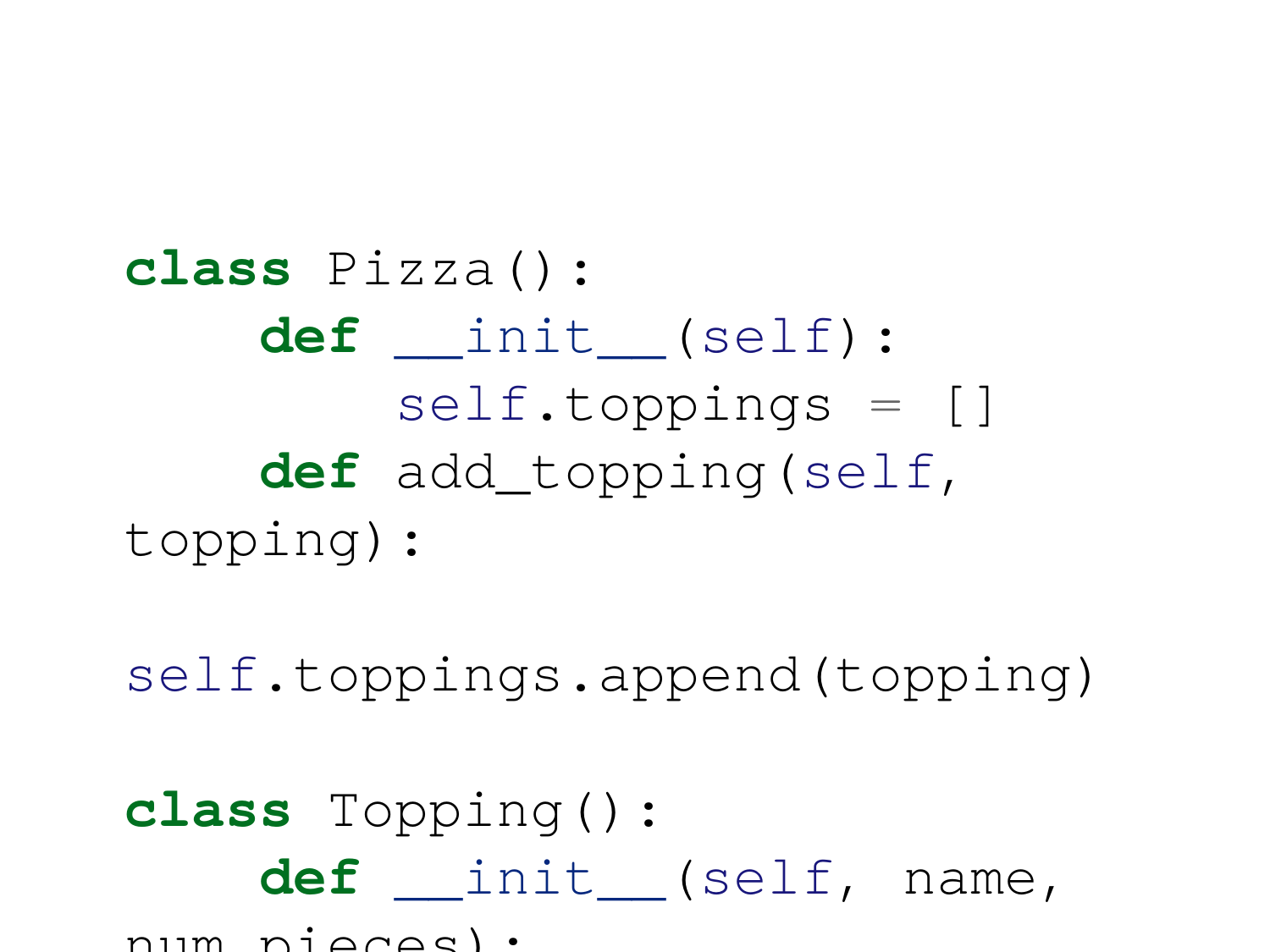

class Pizza():
    def __init__(self):
        self.toppings = []
    def add_topping(self, topping):
        self.toppings.append(topping)
class Topping():
    def __init__(self, name, num_pieces):
        self.name = name
        self.num_pieces = num_pieces
pizza = Pizza()
pizza.add_topping(Topping("pepperoni", 18))
pizza.add_topping(Topping("mushrooms", 12))
pizza.add_topping(Topping("green peppers", 15))
print(pizza.toppings)
[<main.Topping object at 0x10c9ae748>, <main.Topping object at 0x10c9aea58>, <main.Topping object at 0x10c9aea90>]